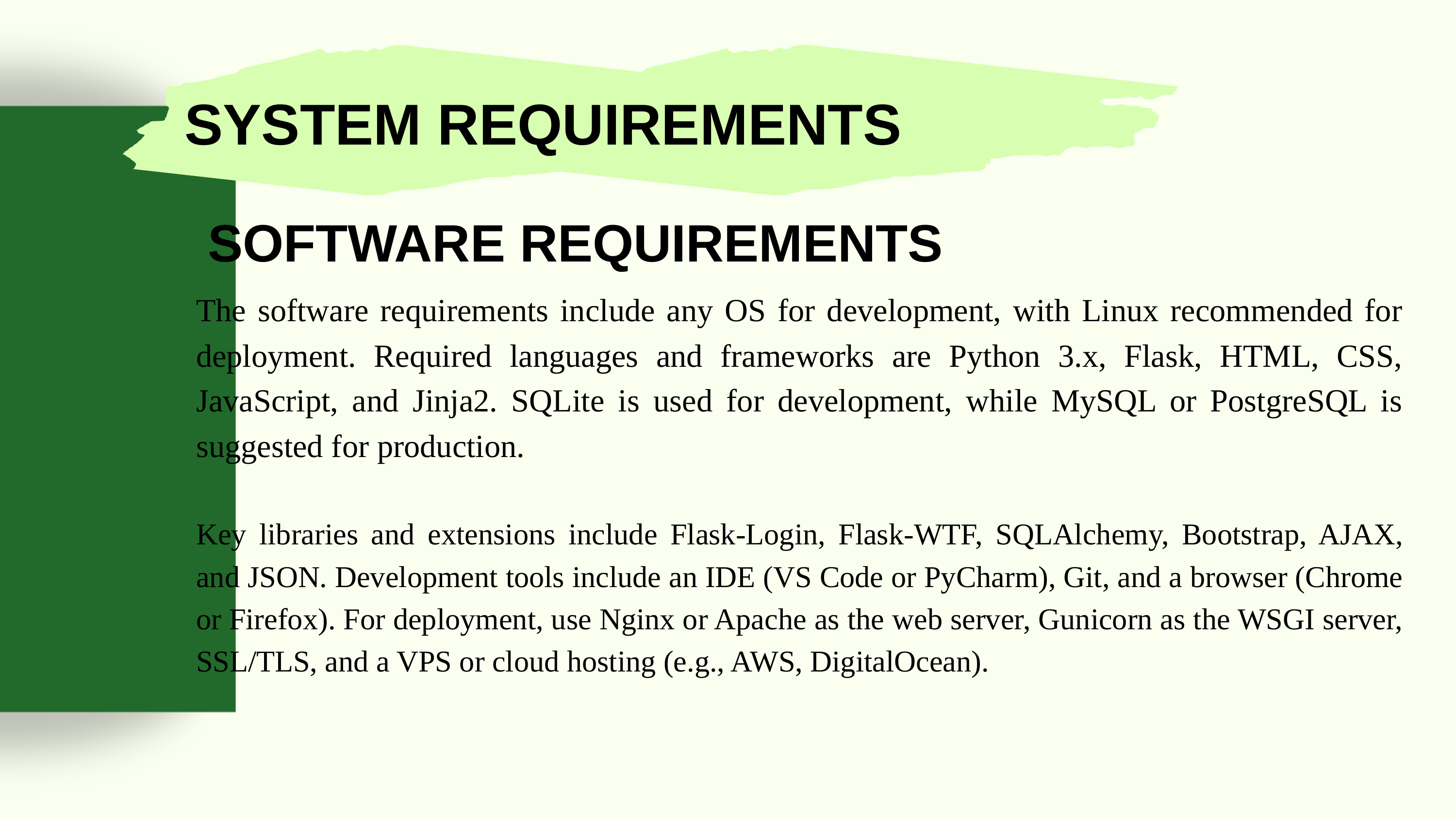

SYSTEM REQUIREMENTS

SOFTWARE REQUIREMENTS
The software requirements include any OS for development, with Linux recommended for deployment. Required languages and frameworks are Python 3.x, Flask, HTML, CSS, JavaScript, and Jinja2. SQLite is used for development, while MySQL or PostgreSQL is suggested for production.

Key libraries and extensions include Flask-Login, Flask-WTF, SQLAlchemy, Bootstrap, AJAX, and JSON. Development tools include an IDE (VS Code or PyCharm), Git, and a browser (Chrome or Firefox). For deployment, use Nginx or Apache as the web server, Gunicorn as the WSGI server, SSL/TLS, and a VPS or cloud hosting (e.g., AWS, DigitalOcean).